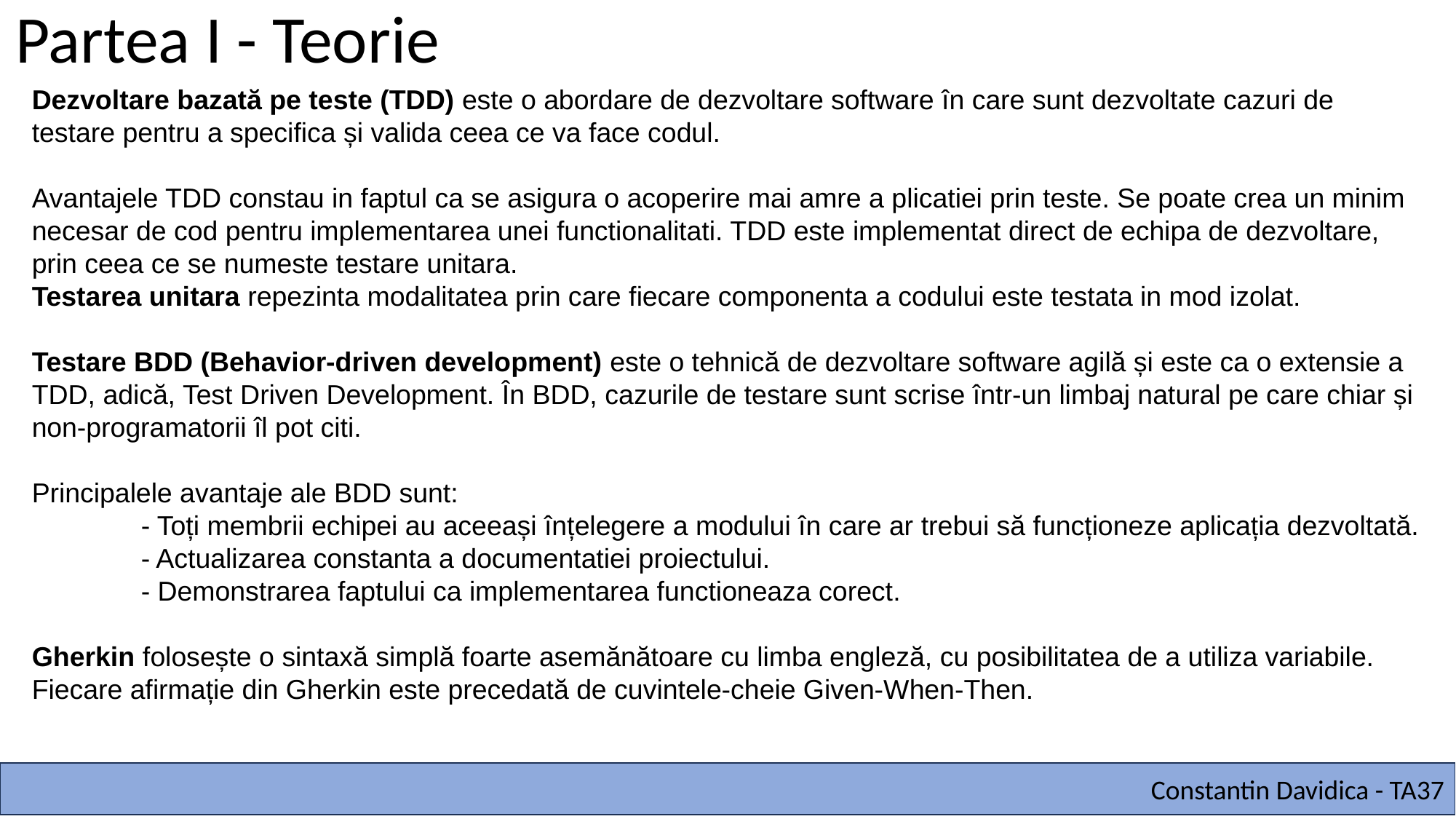

Partea I - Teorie
Dezvoltare bazată pe teste (TDD) este o abordare de dezvoltare software în care sunt dezvoltate cazuri de testare pentru a specifica și valida ceea ce va face codul.

Avantajele TDD constau in faptul ca se asigura o acoperire mai amre a plicatiei prin teste. Se poate crea un minim necesar de cod pentru implementarea unei functionalitati. TDD este implementat direct de echipa de dezvoltare, prin ceea ce se numeste testare unitara.
Testarea unitara repezinta modalitatea prin care fiecare componenta a codului este testata in mod izolat.

Testare BDD (Behavior-driven development) este o tehnică de dezvoltare software agilă și este ca o extensie a TDD, adică, Test Driven Development. În BDD, cazurile de testare sunt scrise într-un limbaj natural pe care chiar și non-programatorii îl pot citi.

Principalele avantaje ale BDD sunt:
	- Toți membrii echipei au aceeași înțelegere a modului în care ar trebui să funcționeze aplicația dezvoltată.
	- Actualizarea constanta a documentatiei proiectului.
	- Demonstrarea faptului ca implementarea functioneaza corect.

Gherkin folosește o sintaxă simplă foarte asemănătoare cu limba engleză, cu posibilitatea de a utiliza variabile. Fiecare afirmație din Gherkin este precedată de cuvintele-cheie Given-When-Then.

Constantin Davidica - TA37